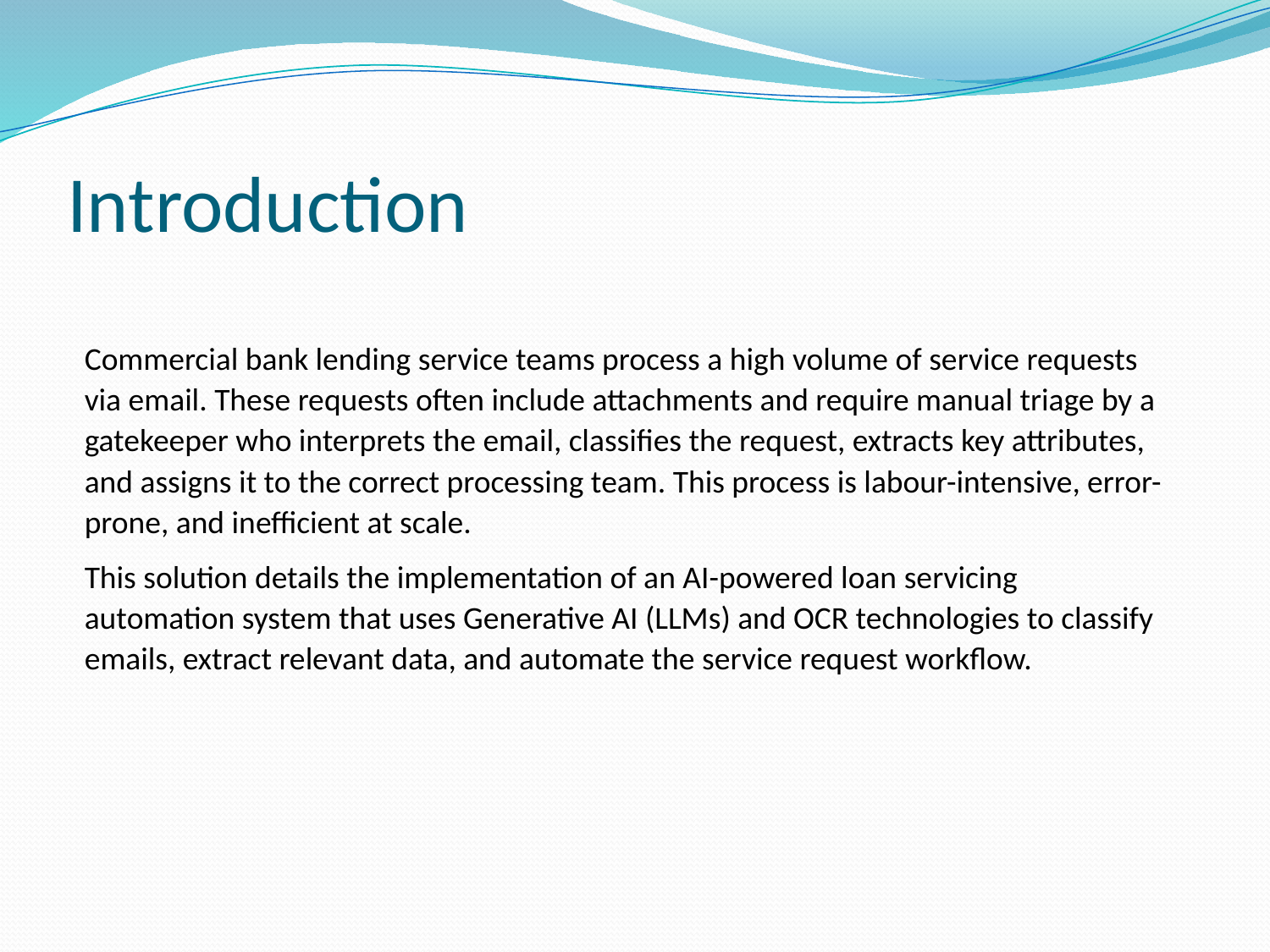

Introduction
Commercial bank lending service teams process a high volume of service requests via email. These requests often include attachments and require manual triage by a gatekeeper who interprets the email, classifies the request, extracts key attributes, and assigns it to the correct processing team. This process is labour-intensive, error-prone, and inefficient at scale.
This solution details the implementation of an AI-powered loan servicing        automation system that uses Generative AI (LLMs) and OCR technologies to classify emails, extract relevant data, and automate the service request workflow.